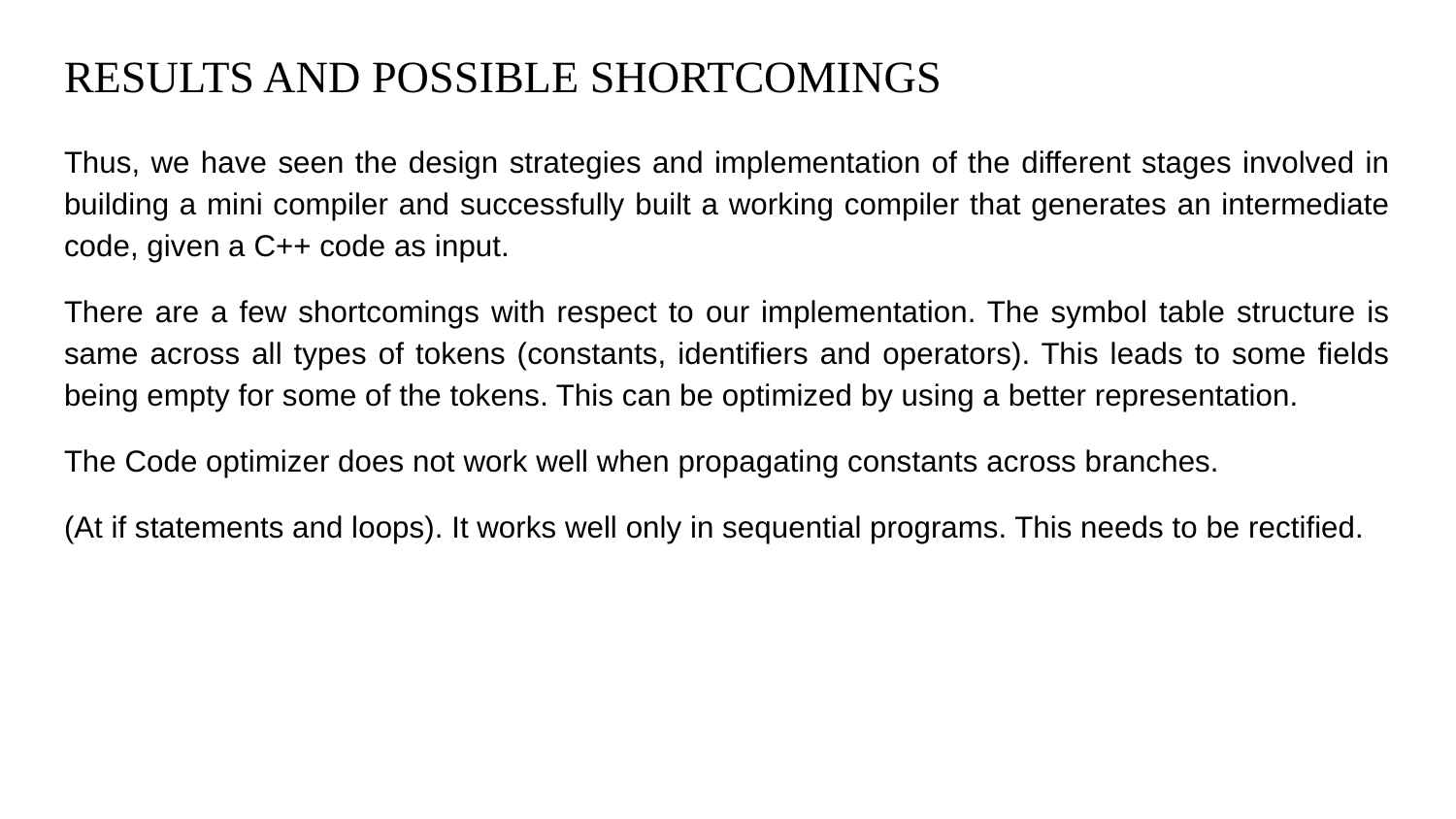

# RESULTS AND POSSIBLE SHORTCOMINGS
Thus, we have seen the design strategies and implementation of the different stages involved in building a mini compiler and successfully built a working compiler that generates an intermediate code, given a C++ code as input.
There are a few shortcomings with respect to our implementation. The symbol table structure is same across all types of tokens (constants, identifiers and operators). This leads to some fields being empty for some of the tokens. This can be optimized by using a better representation.
The Code optimizer does not work well when propagating constants across branches.
(At if statements and loops). It works well only in sequential programs. This needs to be rectified.